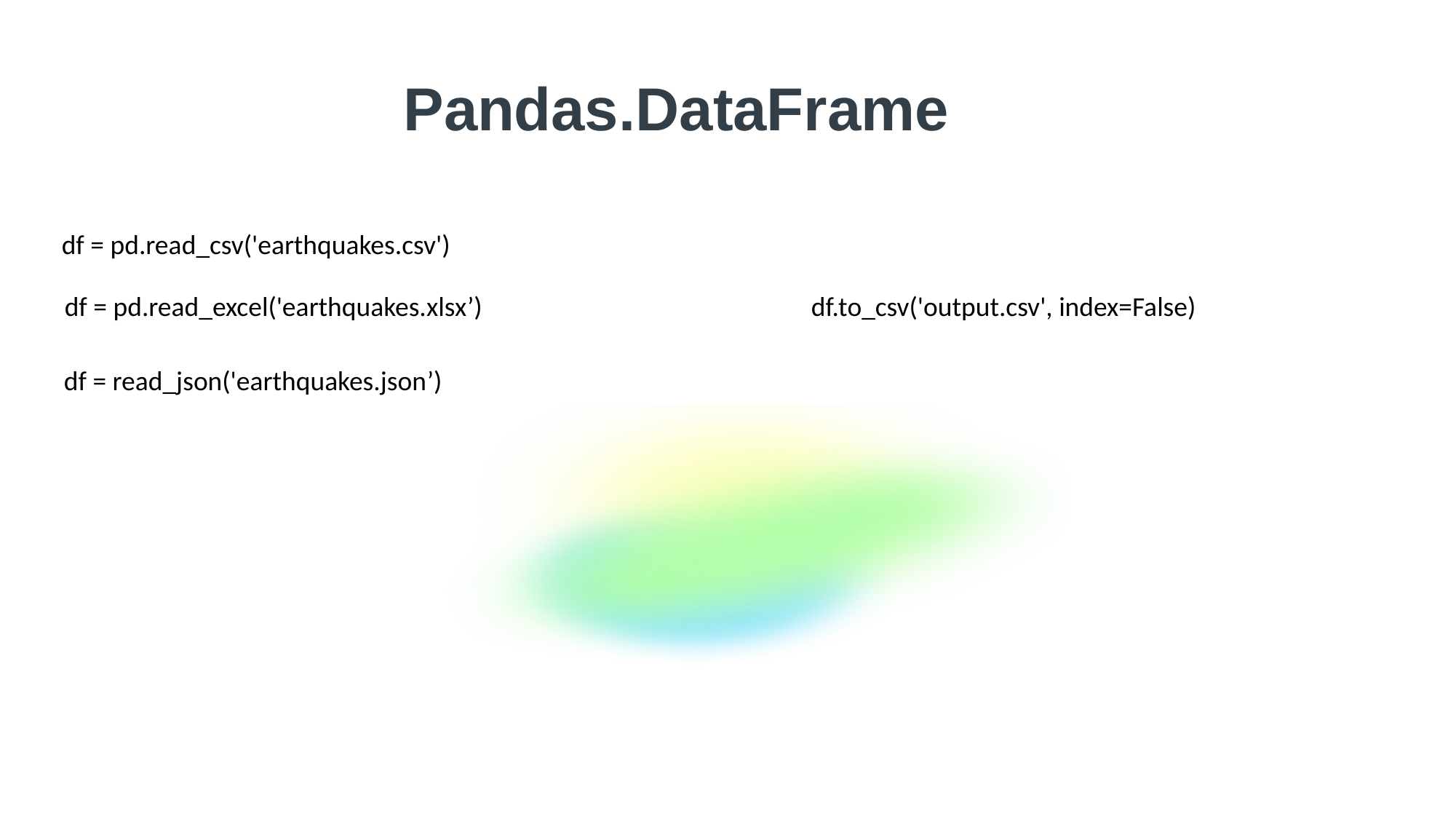

Pandas.DataFrame

df = pd.read_csv('earthquakes.csv')
df = pd.read_excel('earthquakes.xlsx’)
df.to_csv('output.csv', index=False)
df = read_json('earthquakes.json’)